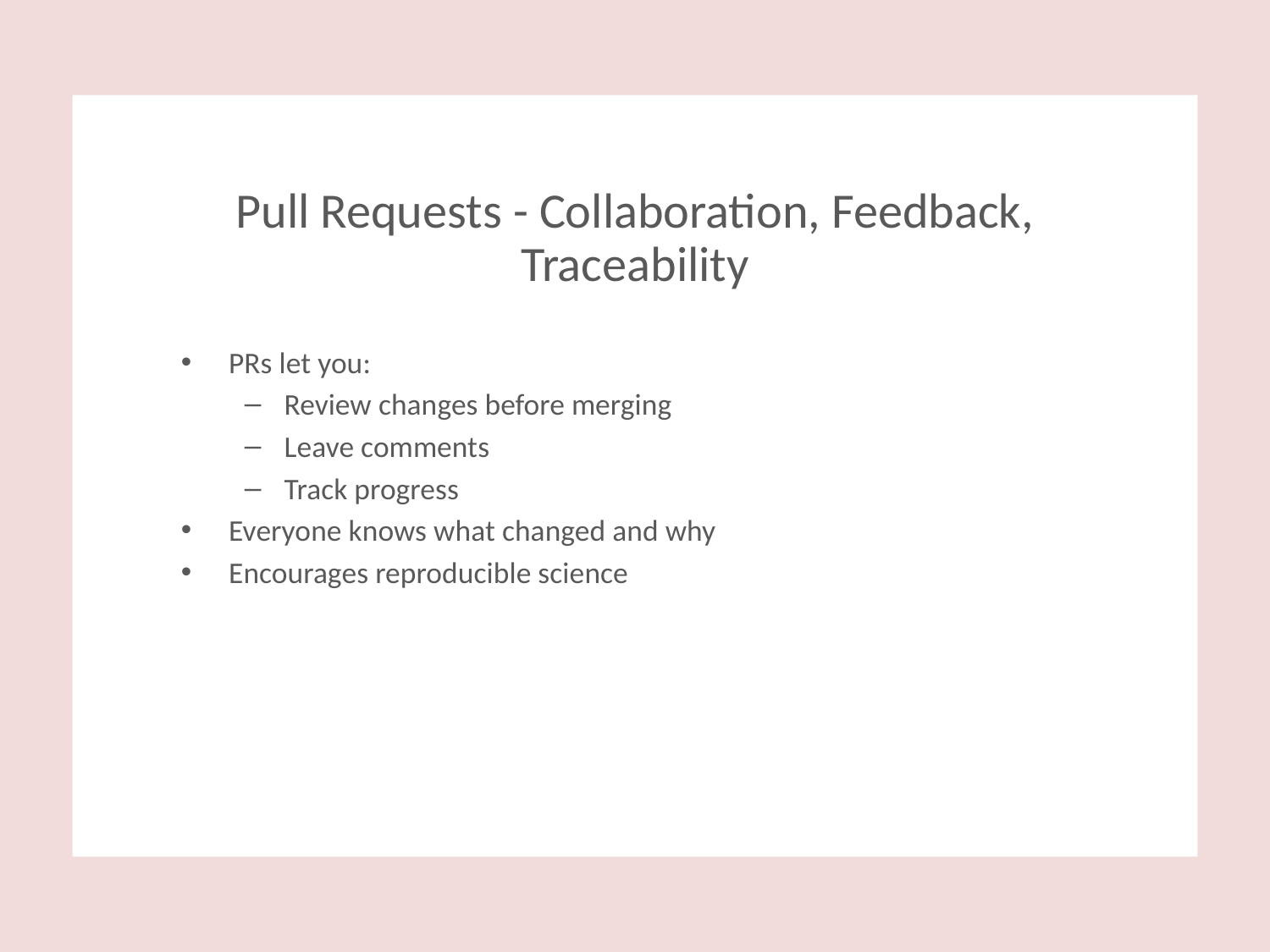

# Pull Requests - Collaboration, Feedback, Traceability
PRs let you:
Review changes before merging
Leave comments
Track progress
Everyone knows what changed and why
Encourages reproducible science